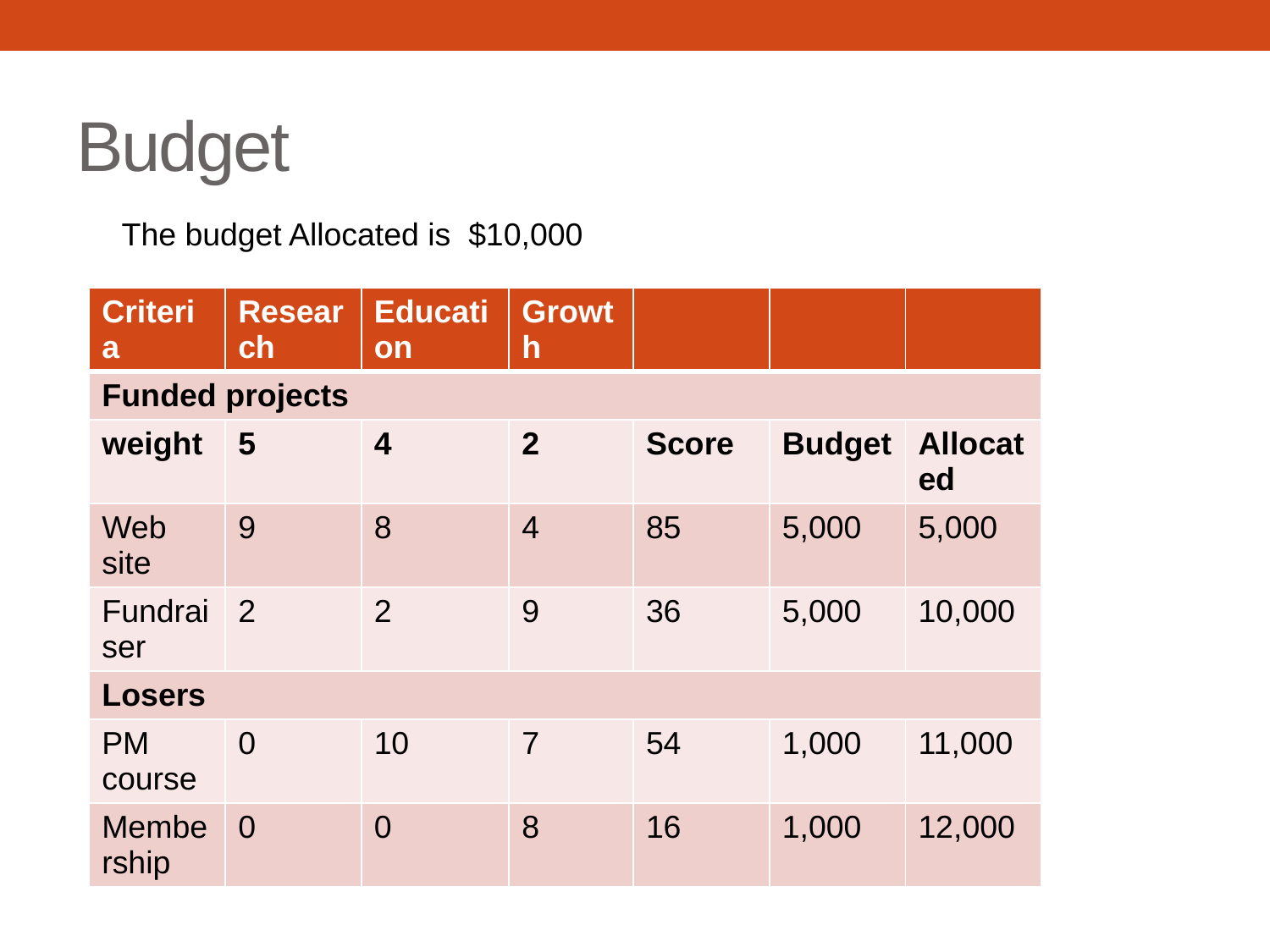

# Budget
The budget Allocated is  $10,000
| Criteria | Research | Education | Growth |  |  |  |
| --- | --- | --- | --- | --- | --- | --- |
| Funded projects |  |  |  |  |  |  |
| weight | 5 | 4 | 2 | Score | Budget | Allocated |
| Web site | 9 | 8 | 4 | 85 | 5,000 | 5,000 |
| Fundraiser | 2 | 2 | 9 | 36 | 5,000 | 10,000 |
| Losers |  |  |  |  |  |  |
| PM course | 0 | 10 | 7 | 54 | 1,000 | 11,000 |
| Membership | 0 | 0 | 8 | 16 | 1,000 | 12,000 |